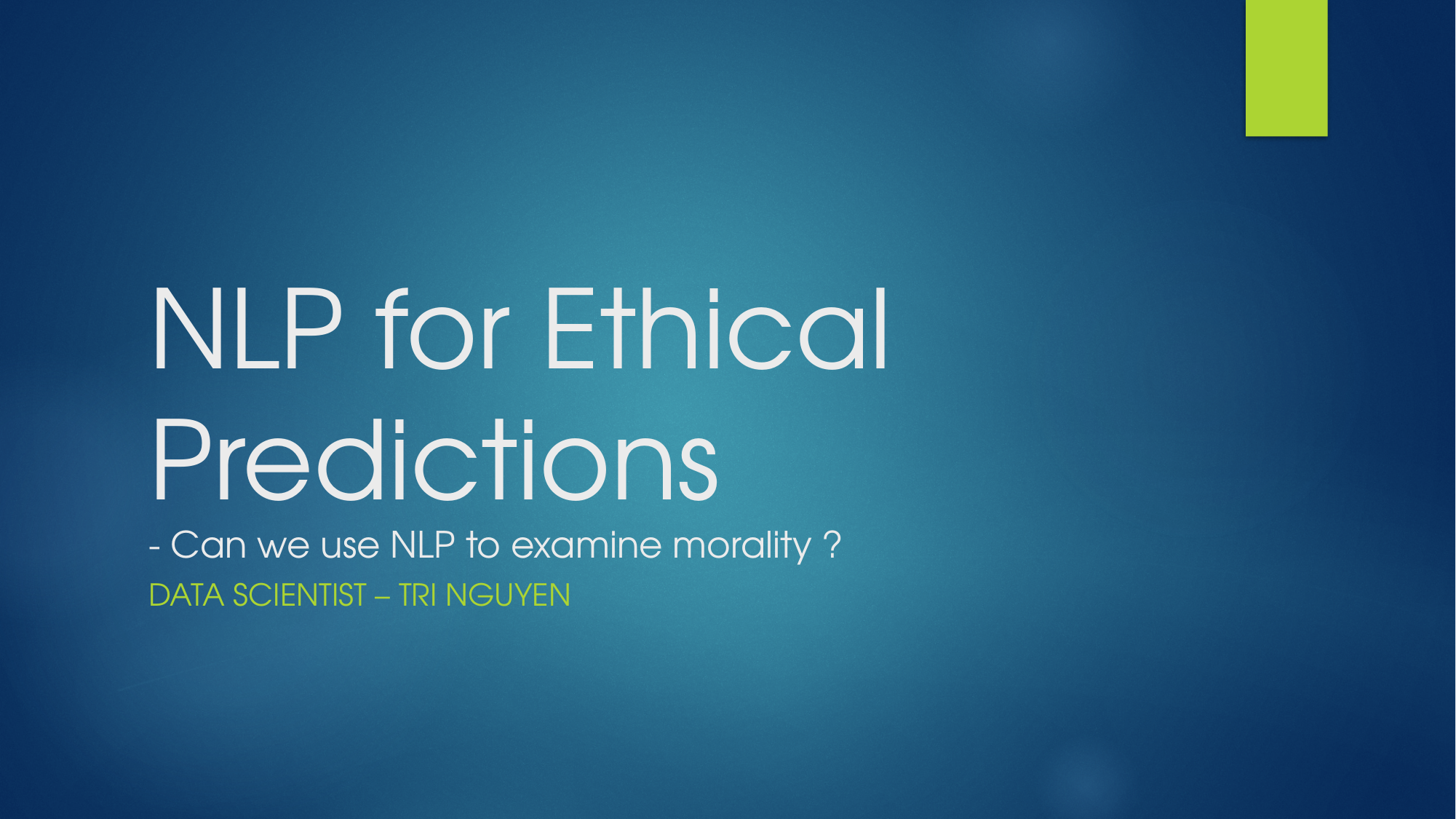

# NLP for Ethical Predictions - Can we use NLP to examine morality ?
Data Scientist – Tri Nguyen